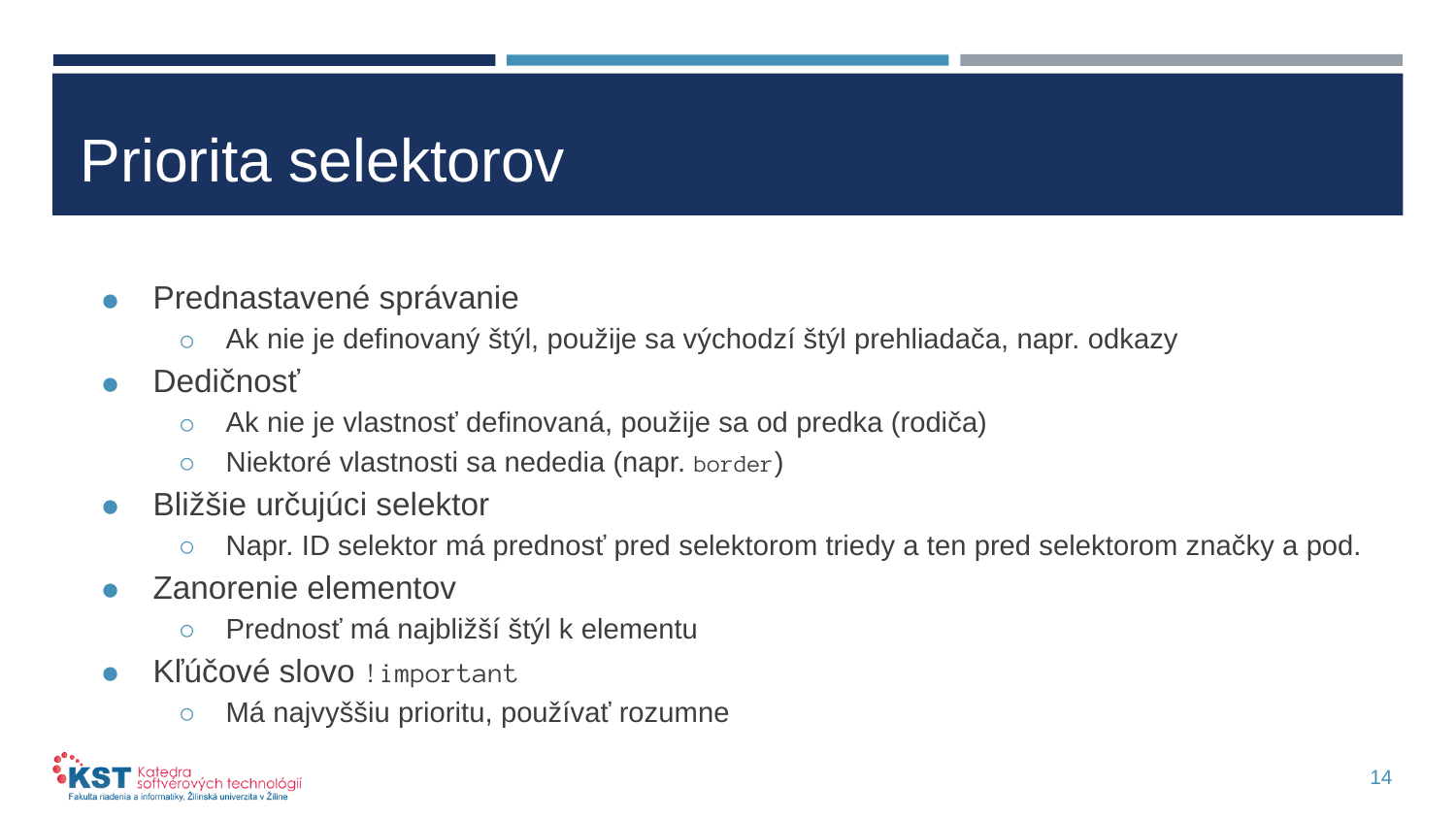

# Priorita selektorov
Prednastavené správanie
Ak nie je definovaný štýl, použije sa východzí štýl prehliadača, napr. odkazy
Dedičnosť
Ak nie je vlastnosť definovaná, použije sa od predka (rodiča)
Niektoré vlastnosti sa nededia (napr. border)
Bližšie určujúci selektor
Napr. ID selektor má prednosť pred selektorom triedy a ten pred selektorom značky a pod.
Zanorenie elementov
Prednosť má najbližší štýl k elementu
Kľúčové slovo !important
Má najvyššiu prioritu, používať rozumne
14